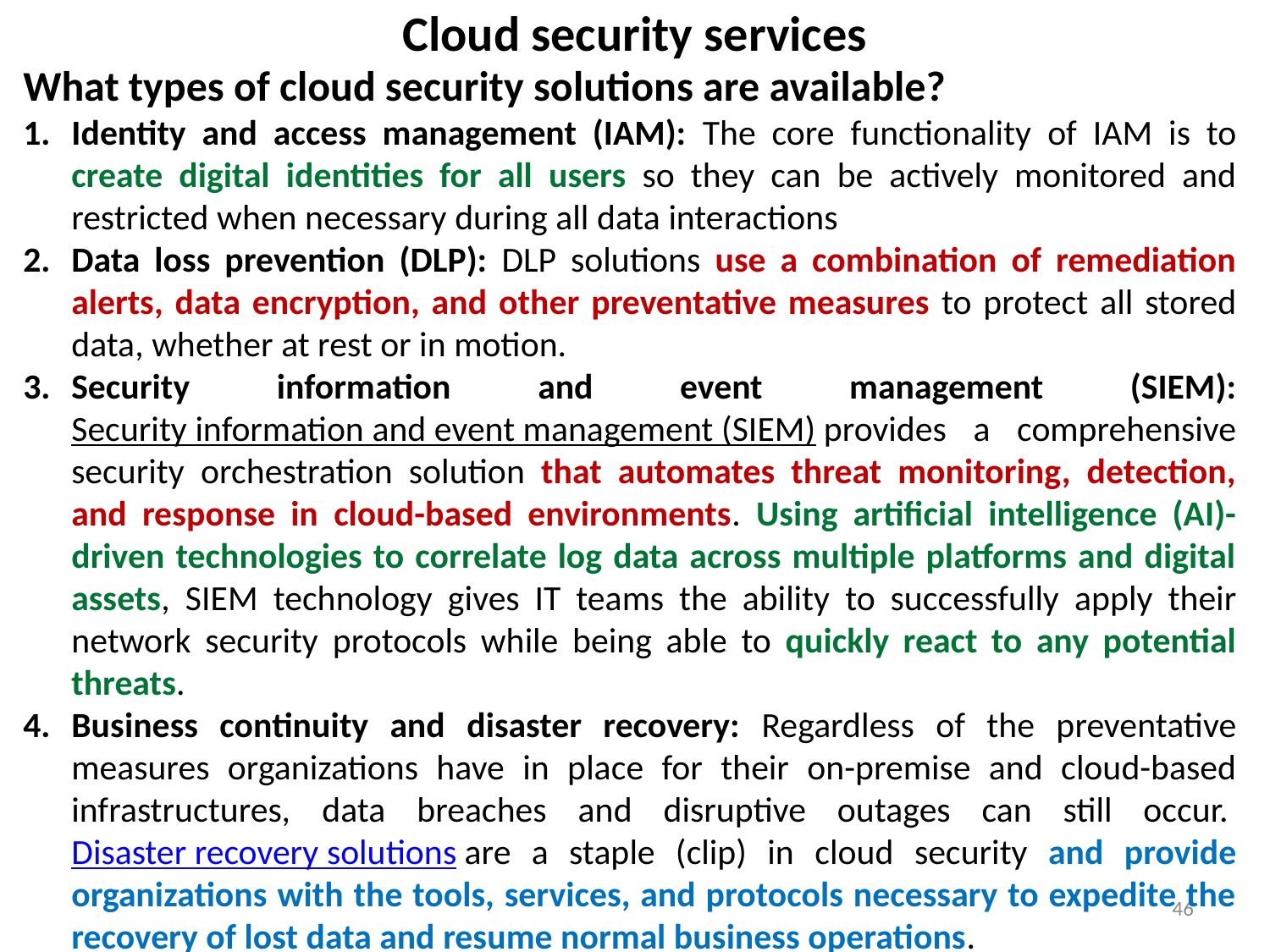

# Cloud security services
What types of cloud security solutions are available?
Identity and access management (IAM): The core functionality of IAM is to create digital identities for all users so they can be actively monitored and restricted when necessary during all data interactions
Data loss prevention (DLP): DLP solutions use a combination of remediation alerts, data encryption, and other preventative measures to protect all stored data, whether at rest or in motion.
Security information and event management (SIEM): Security information and event management (SIEM) provides a comprehensive security orchestration solution that automates threat monitoring, detection, and response in cloud-based environments. Using artificial intelligence (AI)-driven technologies to correlate log data across multiple platforms and digital assets, SIEM technology gives IT teams the ability to successfully apply their network security protocols while being able to quickly react to any potential threats.
Business continuity and disaster recovery: Regardless of the preventative measures organizations have in place for their on-premise and cloud-based infrastructures, data breaches and disruptive outages can still occur. Disaster recovery solutions are a staple (clip) in cloud security and provide organizations with the tools, services, and protocols necessary to expedite the recovery of lost data and resume normal business operations.
46